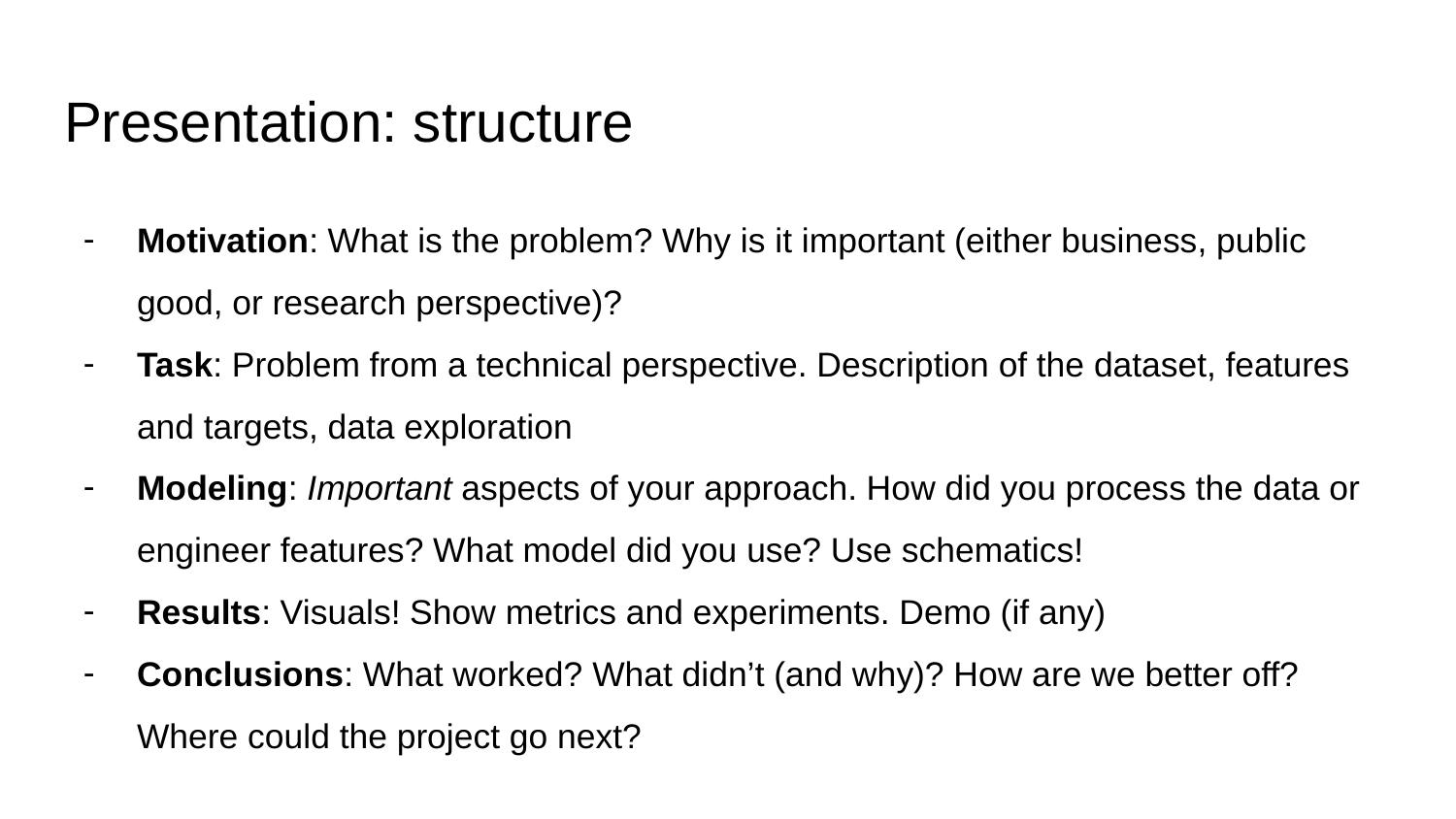

# Presentation: structure
Motivation: What is the problem? Why is it important (either business, public good, or research perspective)?
Task: Problem from a technical perspective. Description of the dataset, features and targets, data exploration
Modeling: Important aspects of your approach. How did you process the data or engineer features? What model did you use? Use schematics!
Results: Visuals! Show metrics and experiments. Demo (if any)
Conclusions: What worked? What didn’t (and why)? How are we better off? Where could the project go next?